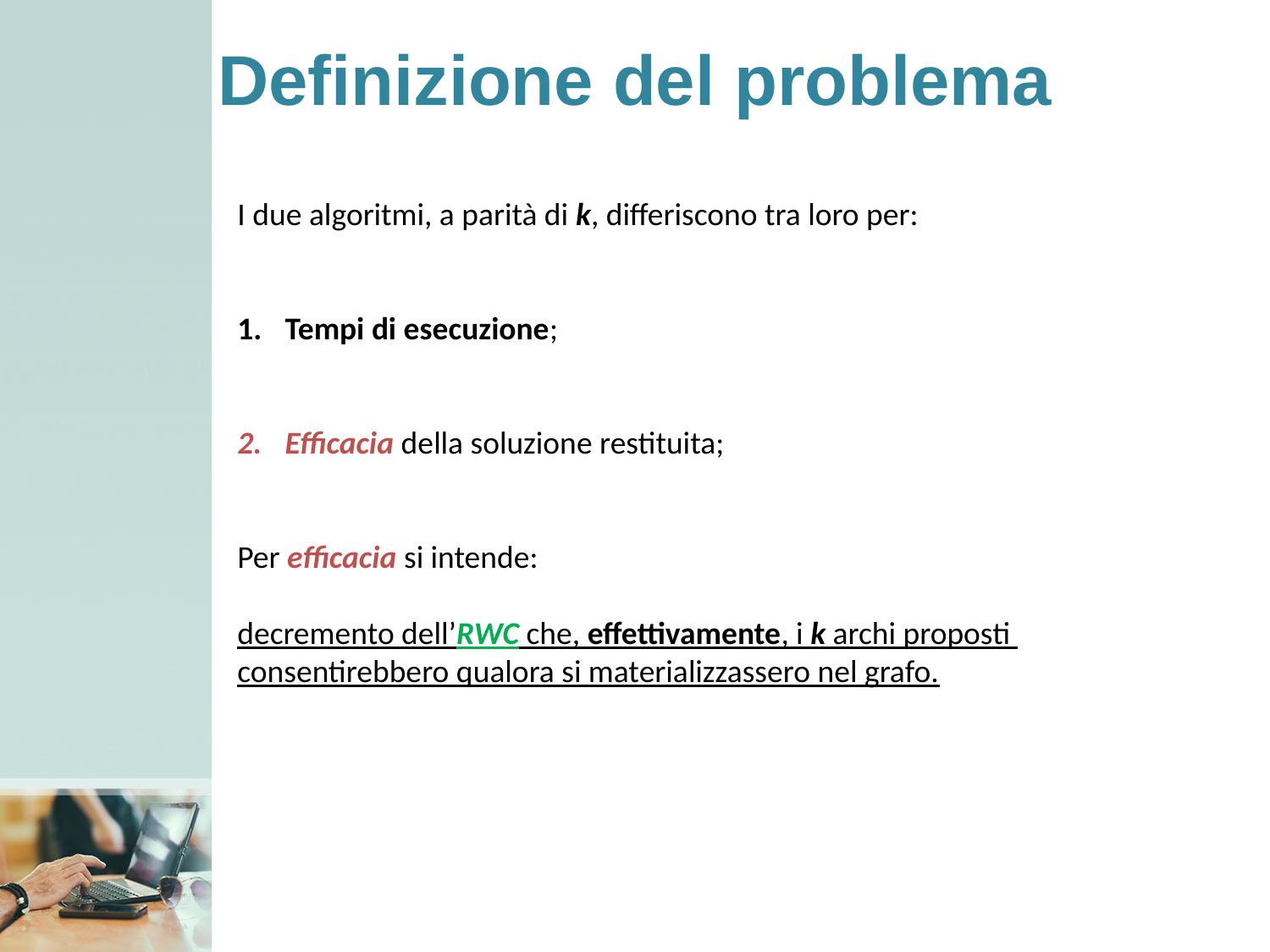

# Definizione del problema
I due algoritmi, a parità di k, differiscono tra loro per:

Tempi di esecuzione;

Efficacia della soluzione restituita;

Per efficacia si intende:

decremento dell’RWC che, effettivamente, i k archi proposti
consentirebbero qualora si materializzassero nel grafo.